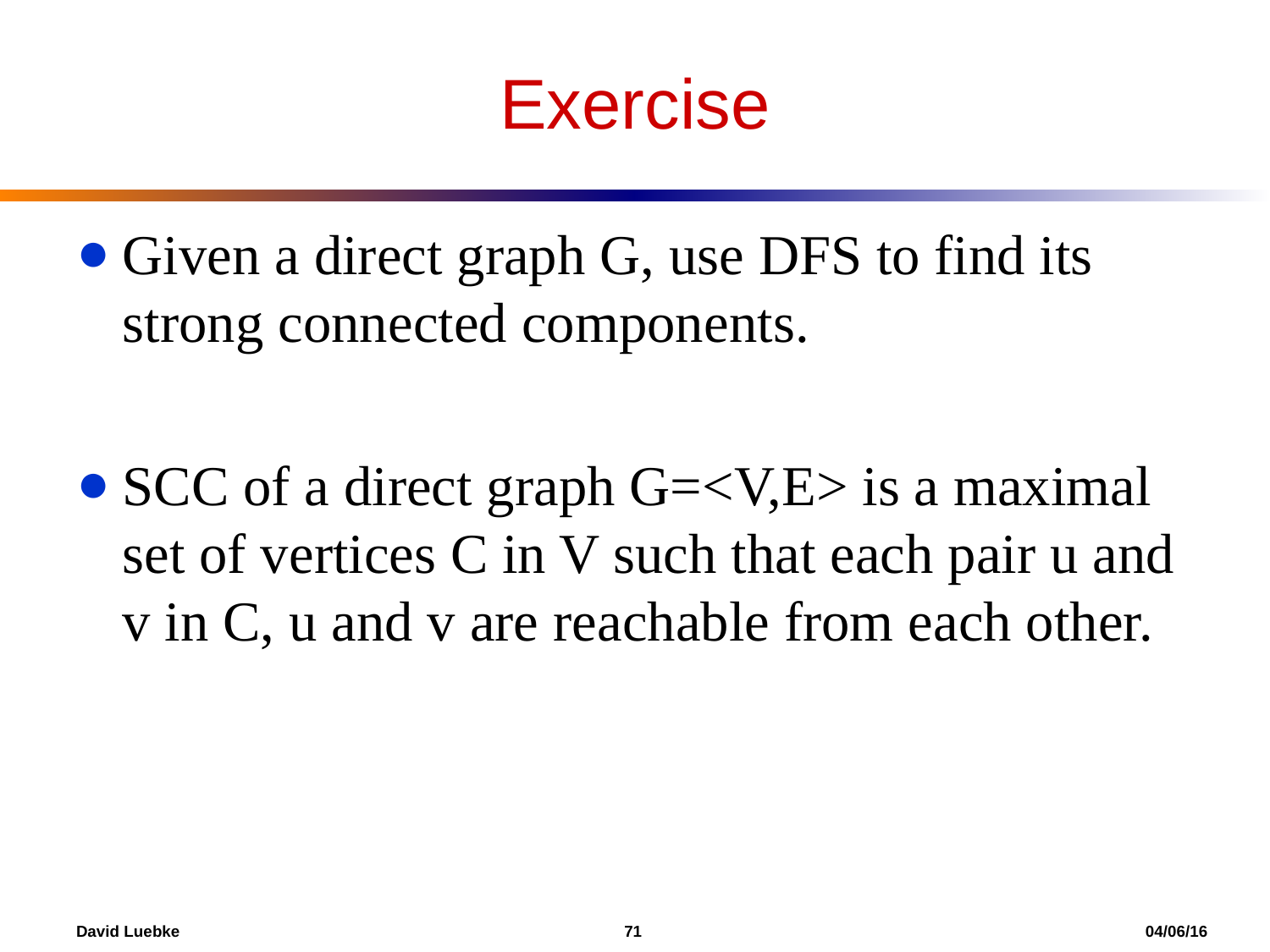

Exercise
Given a direct graph G, use DFS to find its strong connected components.

SCC of a direct graph G=<V,E> is a maximal set of vertices C in V such that each pair u and v in C, u and v are reachable from each other.
David Luebke				         71 				            04/06/16